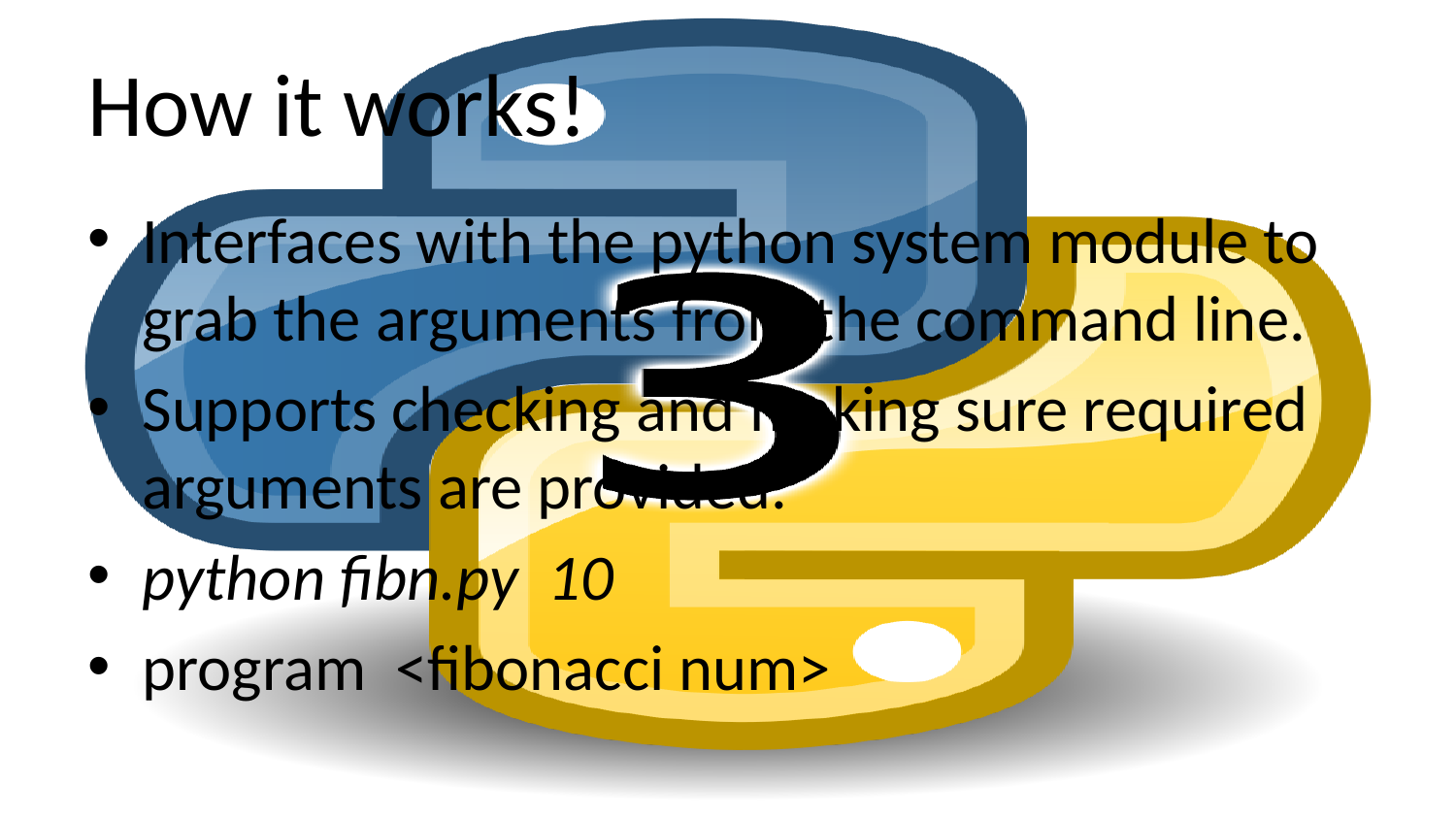

# How it works!
Interfaces with the python system module to grab the arguments from the command line.
Supports checking and making sure required arguments are provided.
python fibn.py  10
program  <fibonacci num>